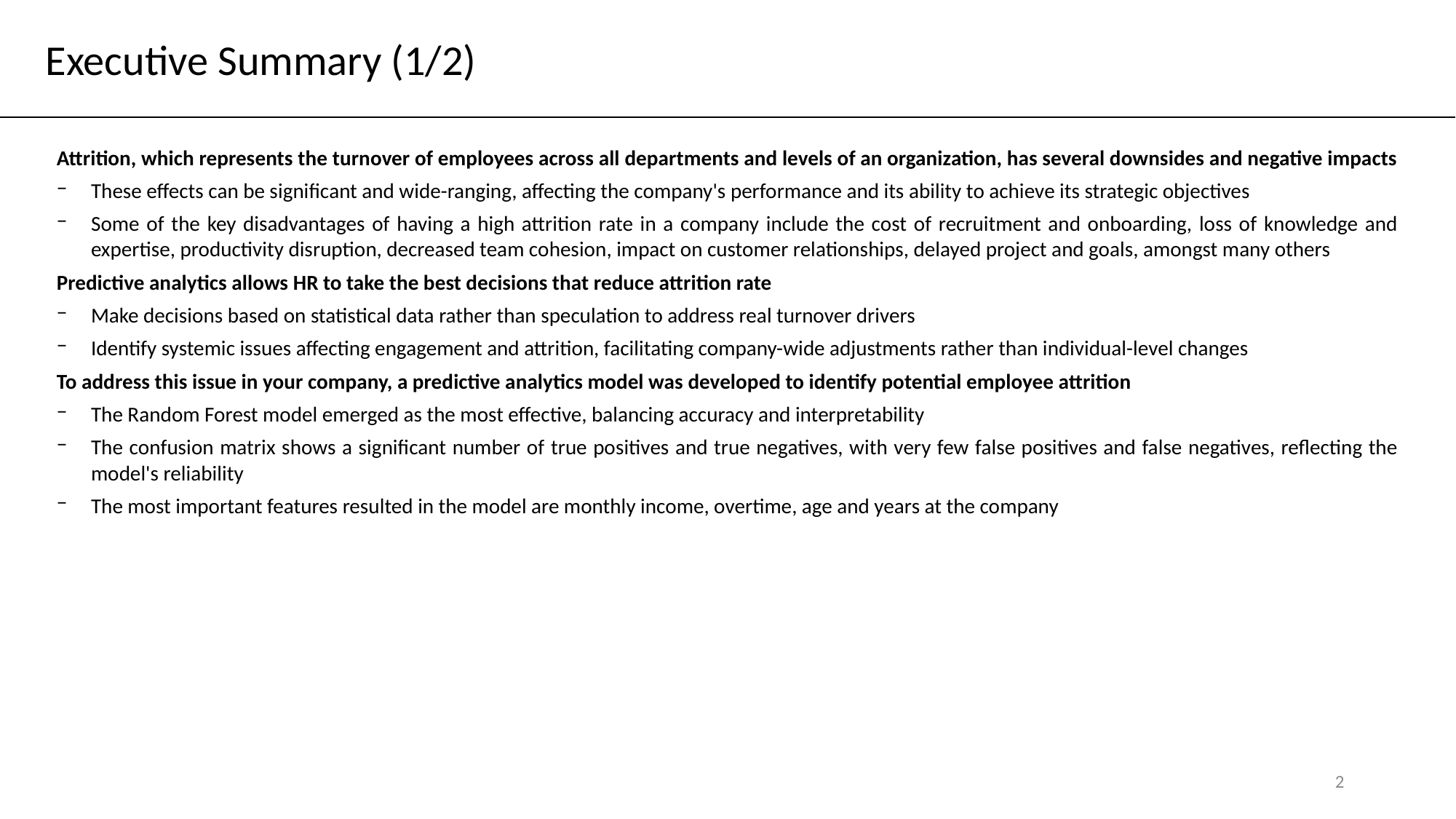

# Executive Summary (1/2)
Attrition, which represents the turnover of employees across all departments and levels of an organization, has several downsides and negative impacts
These effects can be significant and wide-ranging, affecting the company's performance and its ability to achieve its strategic objectives
Some of the key disadvantages of having a high attrition rate in a company include the cost of recruitment and onboarding, loss of knowledge and expertise, productivity disruption, decreased team cohesion, impact on customer relationships, delayed project and goals, amongst many others
Predictive analytics allows HR to take the best decisions that reduce attrition rate
Make decisions based on statistical data rather than speculation to address real turnover drivers
Identify systemic issues affecting engagement and attrition, facilitating company-wide adjustments rather than individual-level changes
To address this issue in your company, a predictive analytics model was developed to identify potential employee attrition
The Random Forest model emerged as the most effective, balancing accuracy and interpretability
The confusion matrix shows a significant number of true positives and true negatives, with very few false positives and false negatives, reflecting the model's reliability
The most important features resulted in the model are monthly income, overtime, age and years at the company

2